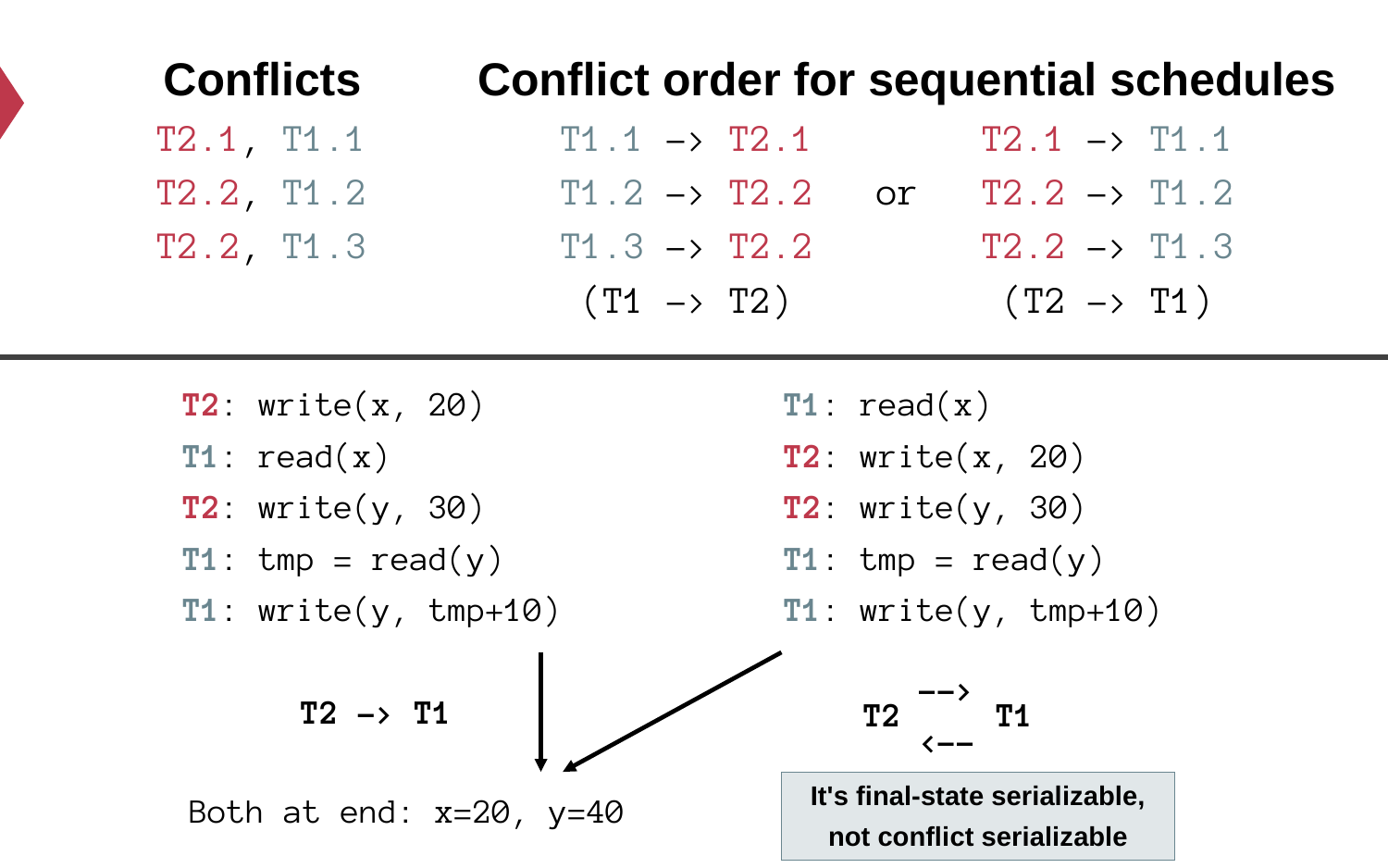

Conflicts
     T2.1, T1.1
     T2.2, T1.2
     T2.2, T1.3
Conflict order for sequential schedules
     T1.1 -> T2.1        T2.1 -> T1.1
     T1.2 -> T2.2   or   T2.2 -> T1.2
     T1.3 -> T2.2        T2.2 -> T1.3
      (T1 -> T2)          (T2 -> T1)
T2: write(x, 20)
T1: read(x)
T2: write(y, 30)
T1: tmp = read(y)
T1: write(y, tmp+10)

T2 -> T1
T1: read(x)
T2: write(x, 20)
T2: write(y, 30)
T1: tmp = read(y)
T1: write(y, tmp+10)

        -->
        <--
T2     T1
It's final-state serializable,
not conflict serializable
Both at end: x=20, y=40